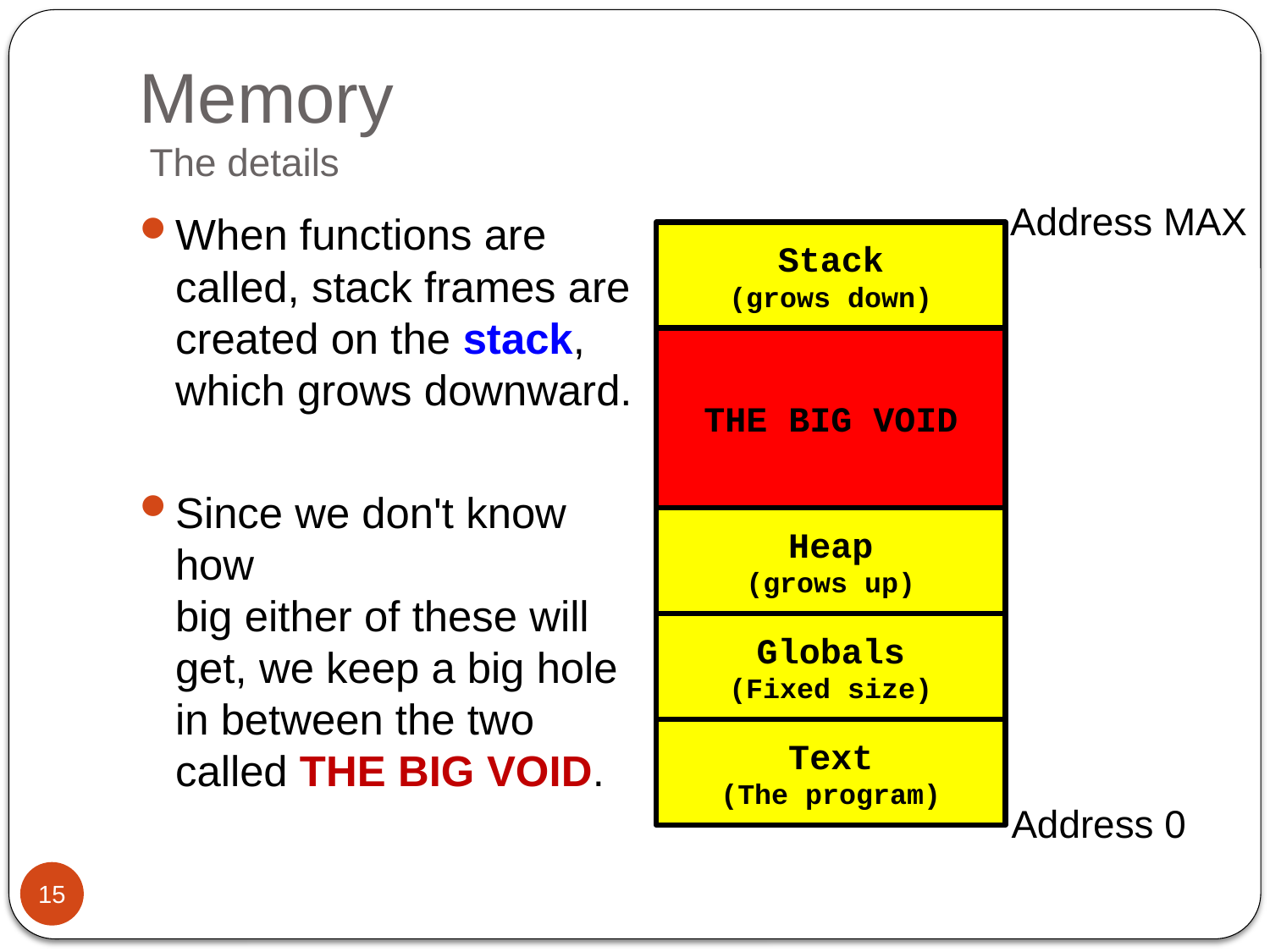

# Memory The details
Address MAX
When functions are called, stack frames are created on the stack, which grows downward.

Since we don't know how
big either of these will get, we keep a big hole in between the two called THE BIG VOID.
Stack
(grows down)
THE BIG VOID
Heap
(grows up)
Globals
(Fixed size)
Text
(The program)
Address 0
15